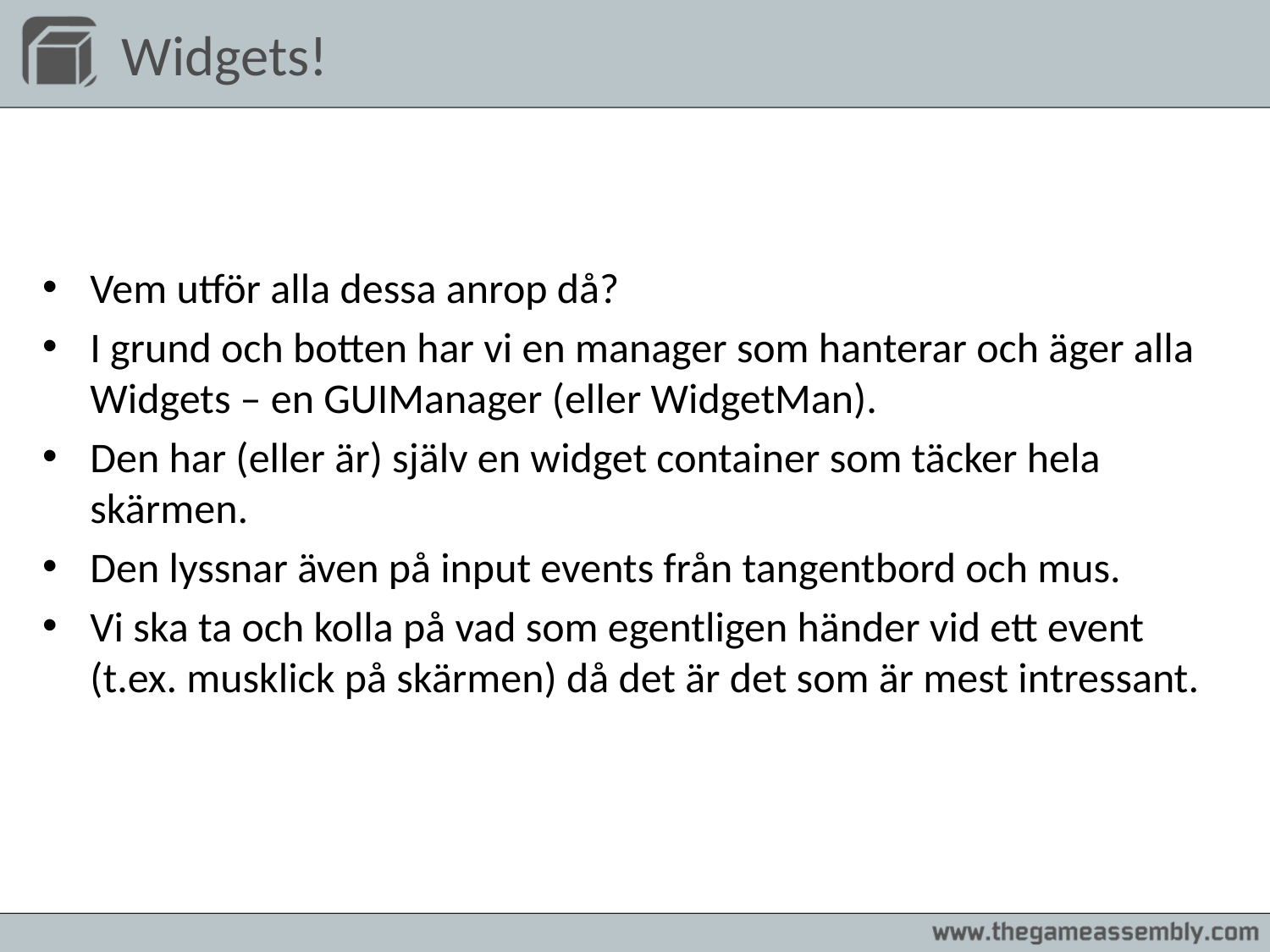

# Widgets!
Vem utför alla dessa anrop då?
I grund och botten har vi en manager som hanterar och äger alla Widgets – en GUIManager (eller WidgetMan).
Den har (eller är) själv en widget container som täcker hela skärmen.
Den lyssnar även på input events från tangentbord och mus.
Vi ska ta och kolla på vad som egentligen händer vid ett event (t.ex. musklick på skärmen) då det är det som är mest intressant.